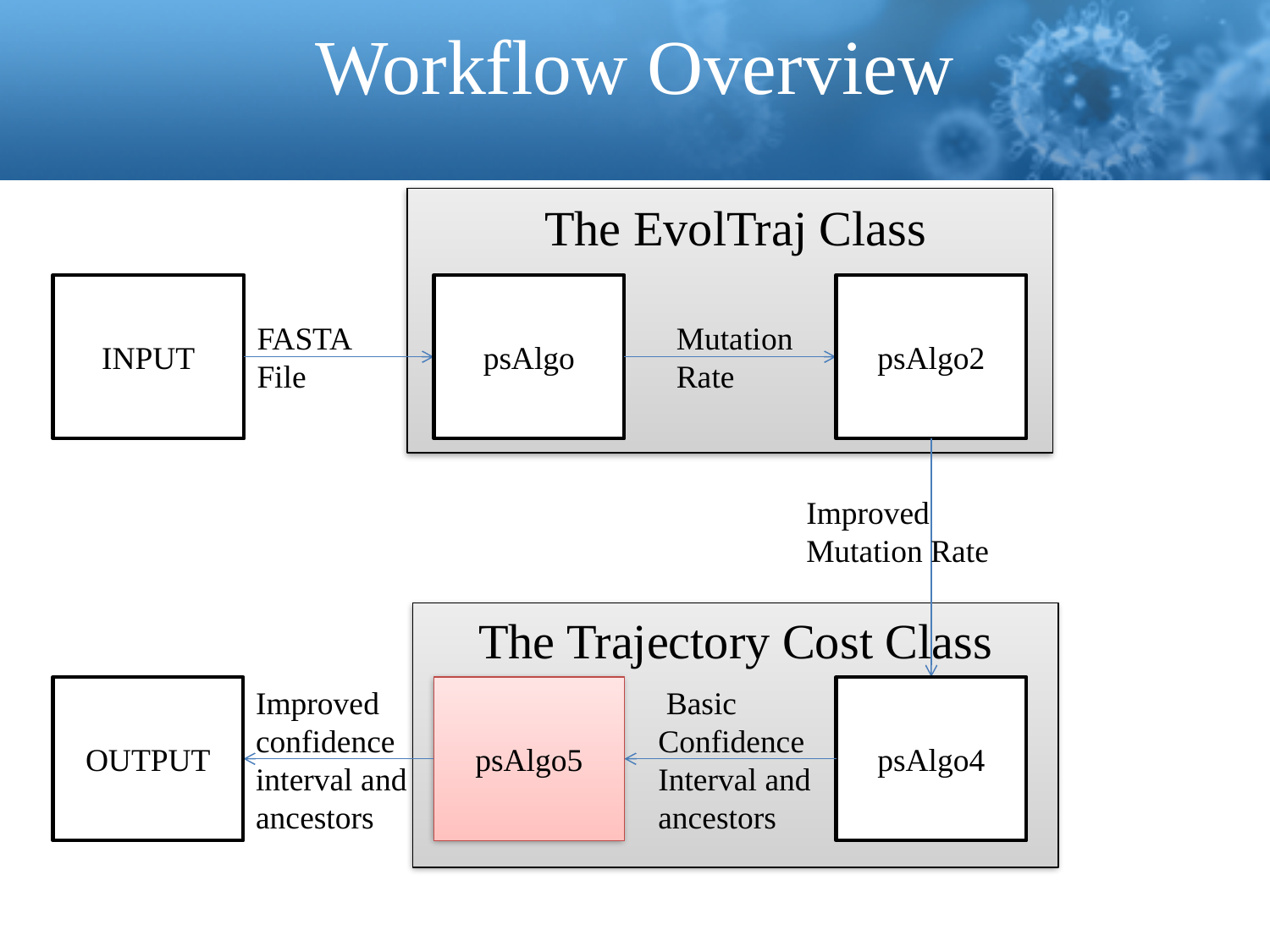

Workflow Overview

The EvolTraj Class
INPUT
psAlgo
psAlgo2
FASTA File
Mutation Rate
Improved Mutation Rate

The Trajectory Cost Class
OUTPUT
Improved confidence interval and ancestors
psAlgo5
 Basic Confidence Interval and ancestors
psAlgo4